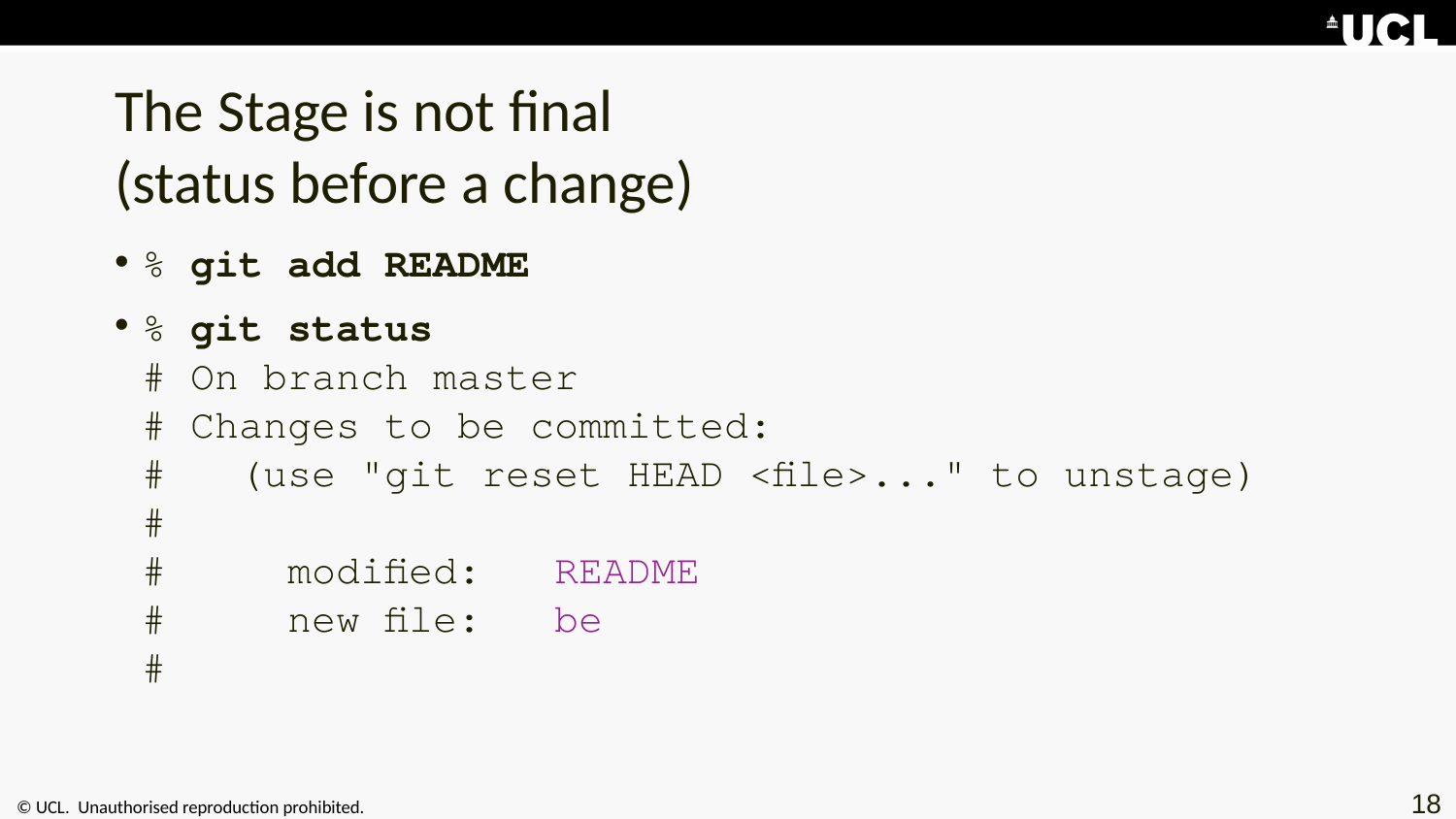

# The Stage is not final (status before a change)
% git add README
% git status
# On branch master
# Changes to be committed:
#   (use "git reset HEAD <file>..." to unstage)
#
#	modified:   README
#	new file:   be
#
18